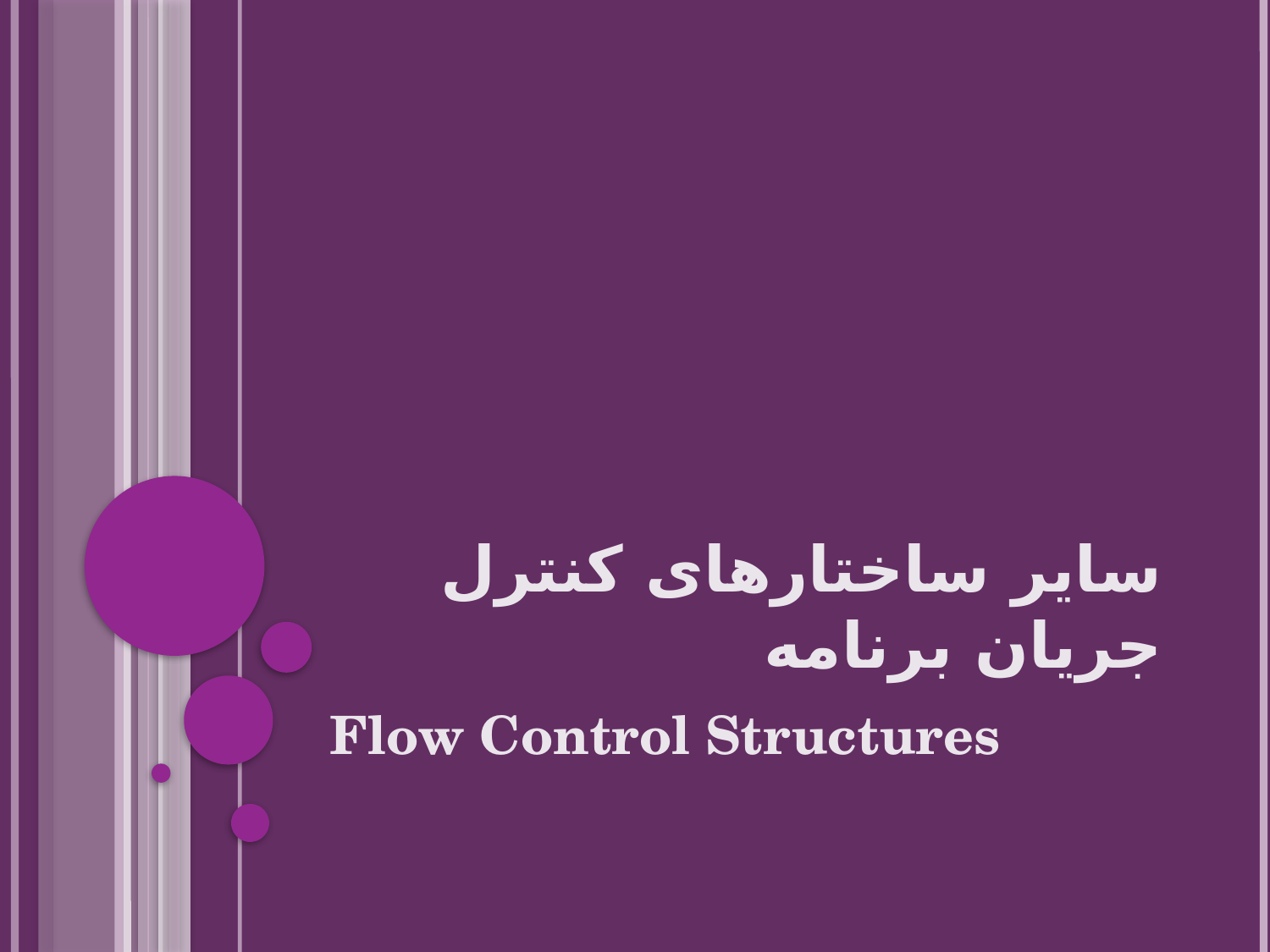

# سایر ساختارهای کنترل جریان برنامه
Flow Control Structures